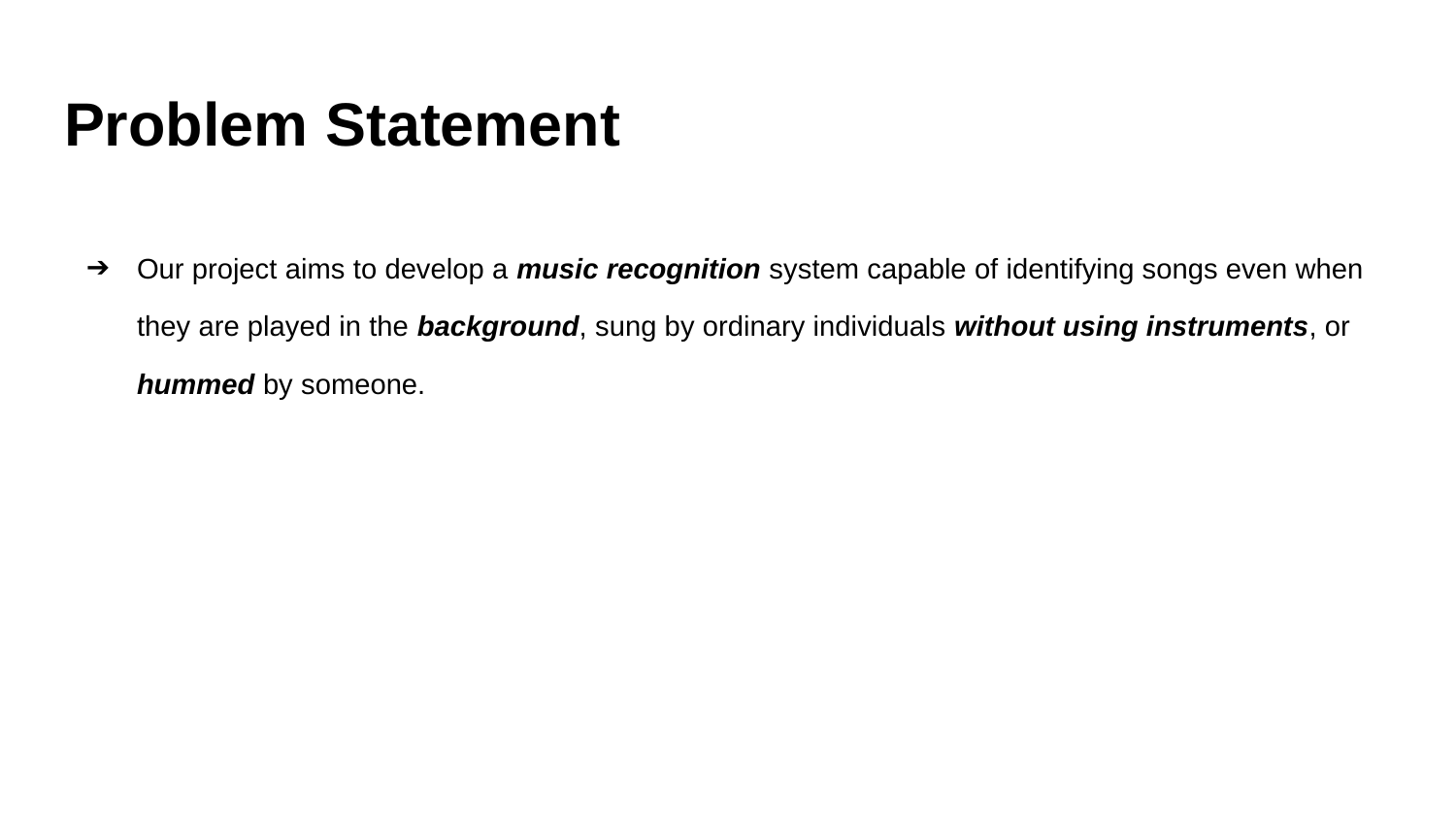

# Problem Statement

Our project aims to develop a music recognition system capable of identifying songs even when they are played in the background, sung by ordinary individuals without using instruments, or hummed by someone.